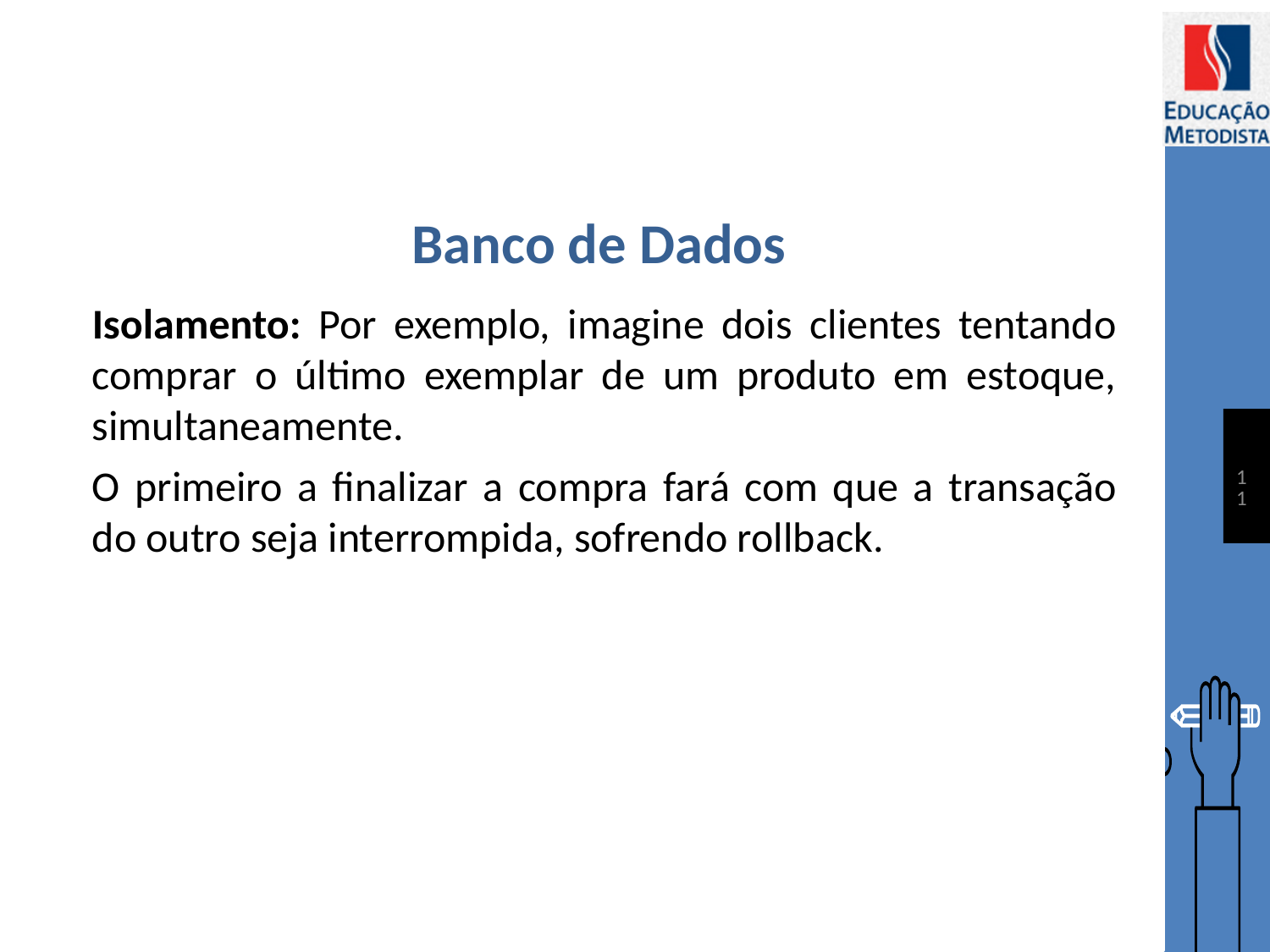

# Banco de Dados
Isolamento: Por exemplo, imagine dois clientes tentando comprar o último exemplar de um produto em estoque, simultaneamente.
O primeiro a finalizar a compra fará com que a transação do outro seja interrompida, sofrendo rollback.
11